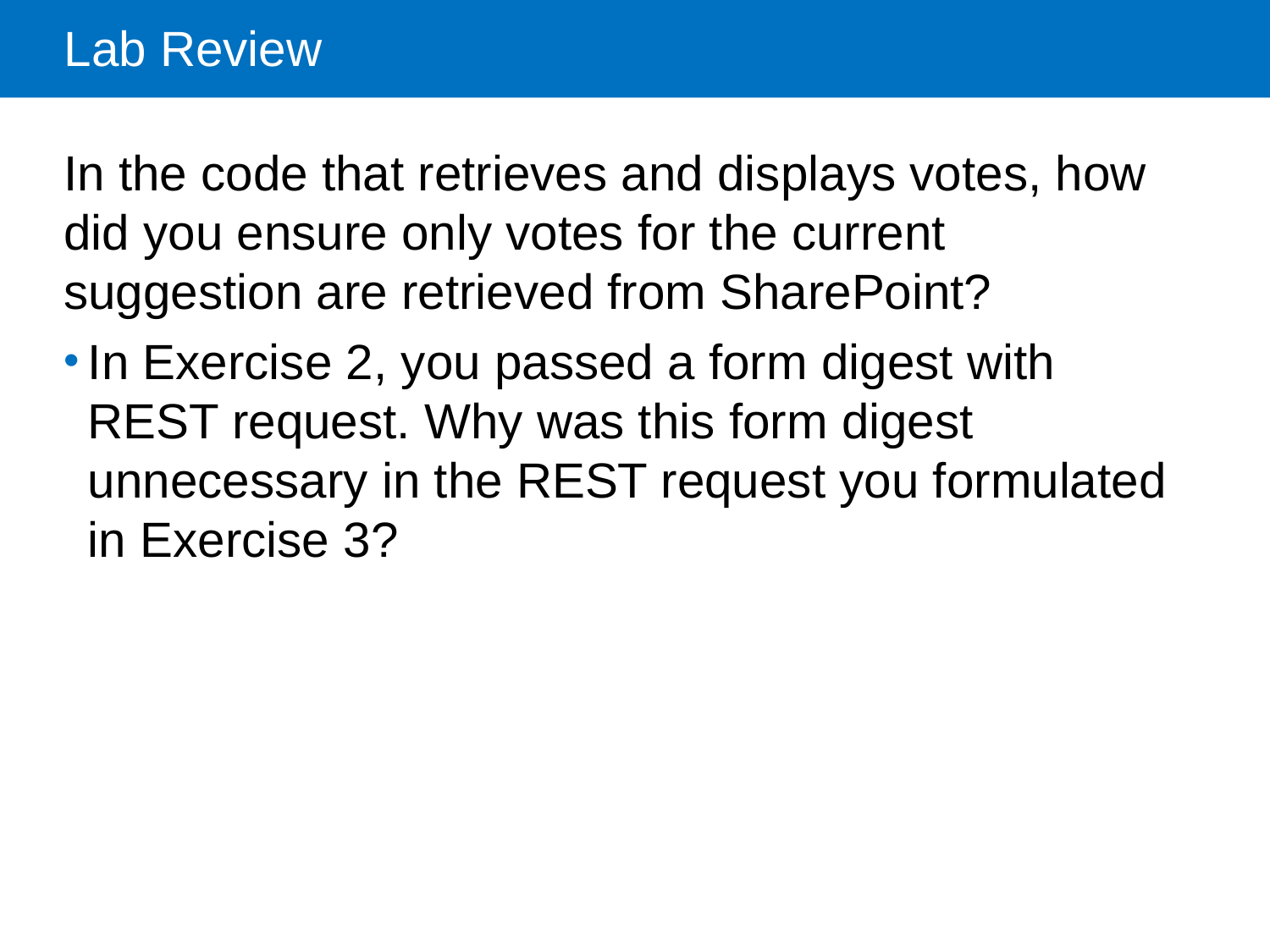

# Lab Review
In the code that retrieves and displays votes, how did you ensure only votes for the current suggestion are retrieved from SharePoint?
In Exercise 2, you passed a form digest with REST request. Why was this form digest unnecessary in the REST request you formulated in Exercise 3?